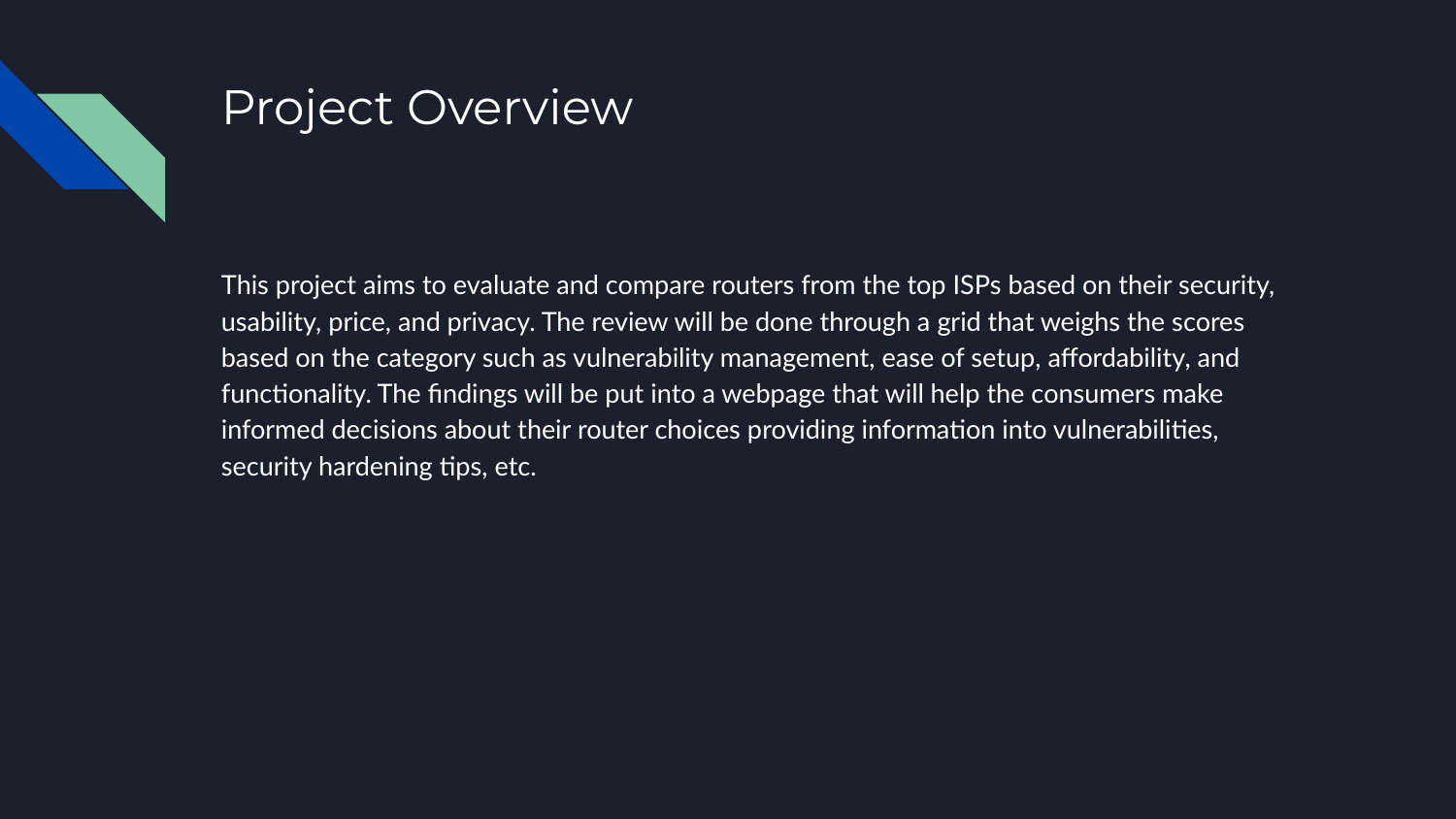

# Project Overview
This project aims to evaluate and compare routers from the top ISPs based on their security, usability, price, and privacy. The review will be done through a grid that weighs the scores based on the category such as vulnerability management, ease of setup, affordability, and functionality. The findings will be put into a webpage that will help the consumers make informed decisions about their router choices providing information into vulnerabilities, security hardening tips, etc.